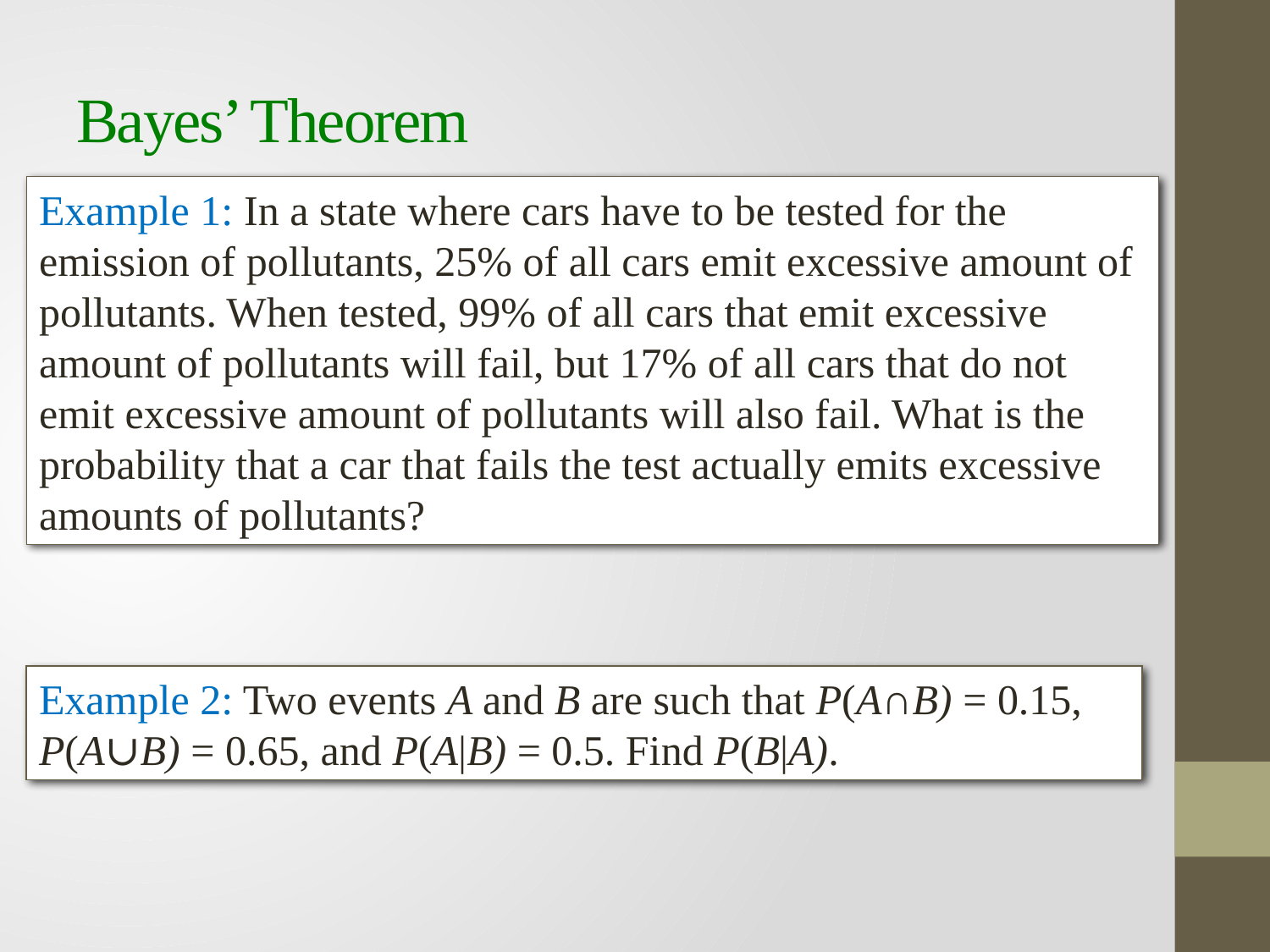

# Bayes’ Theorem
Example 1: In a state where cars have to be tested for the emission of pollutants, 25% of all cars emit excessive amount of pollutants. When tested, 99% of all cars that emit excessive amount of pollutants will fail, but 17% of all cars that do not emit excessive amount of pollutants will also fail. What is the probability that a car that fails the test actually emits excessive amounts of pollutants?
Example 2: Two events A and B are such that P(A∩B) = 0.15, P(A∪B) = 0.65, and P(A|B) = 0.5. Find P(B|A).